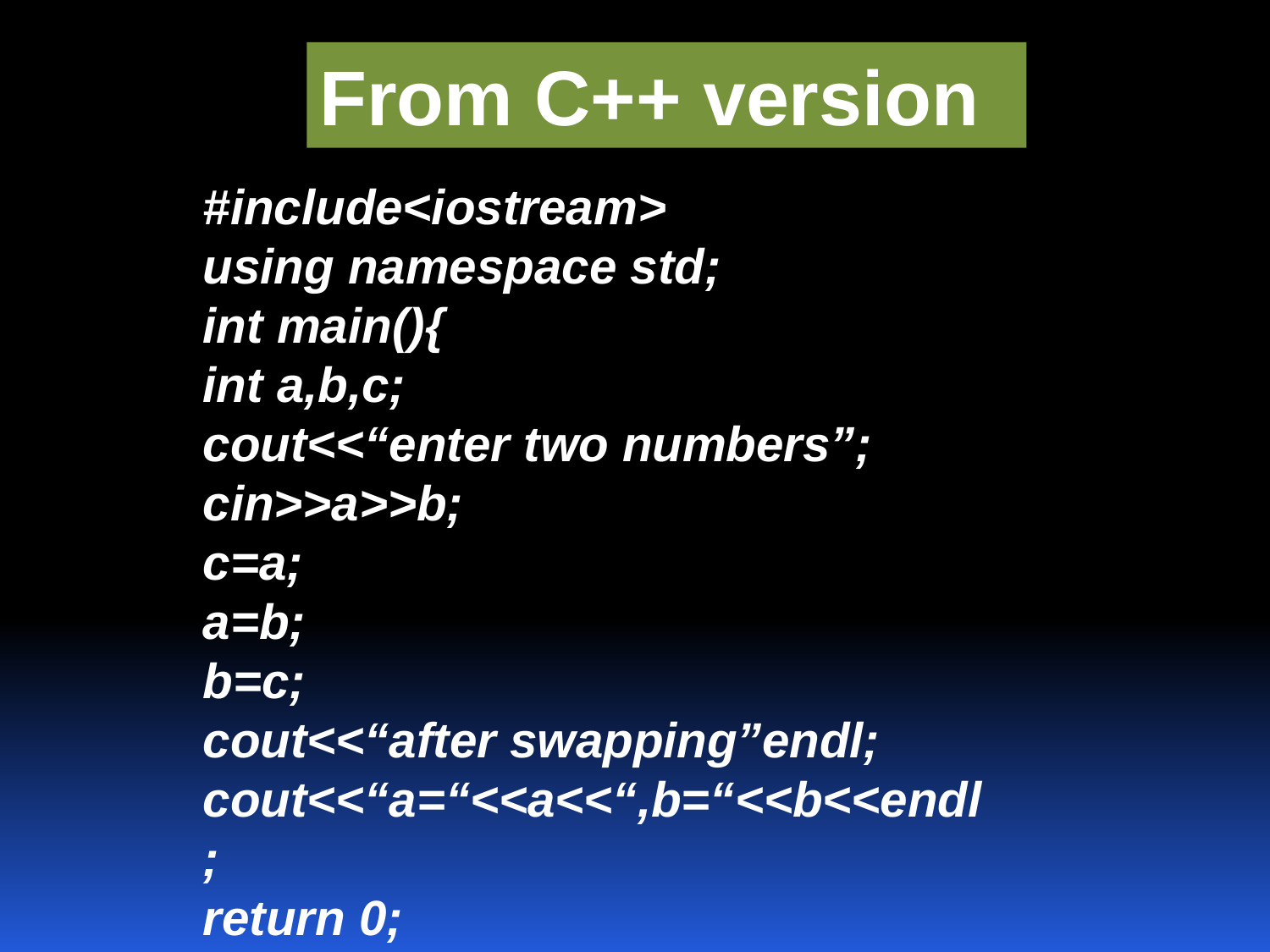

From C++ version
#include<iostream>
using namespace std;
int main(){
int a,b,c;
cout<<“enter two numbers”;
cin>>a>>b;
c=a;
a=b;
b=c;
cout<<“after swapping”endl;
cout<<“a=“<<a<<“,b=“<<b<<endl;
return 0;
}